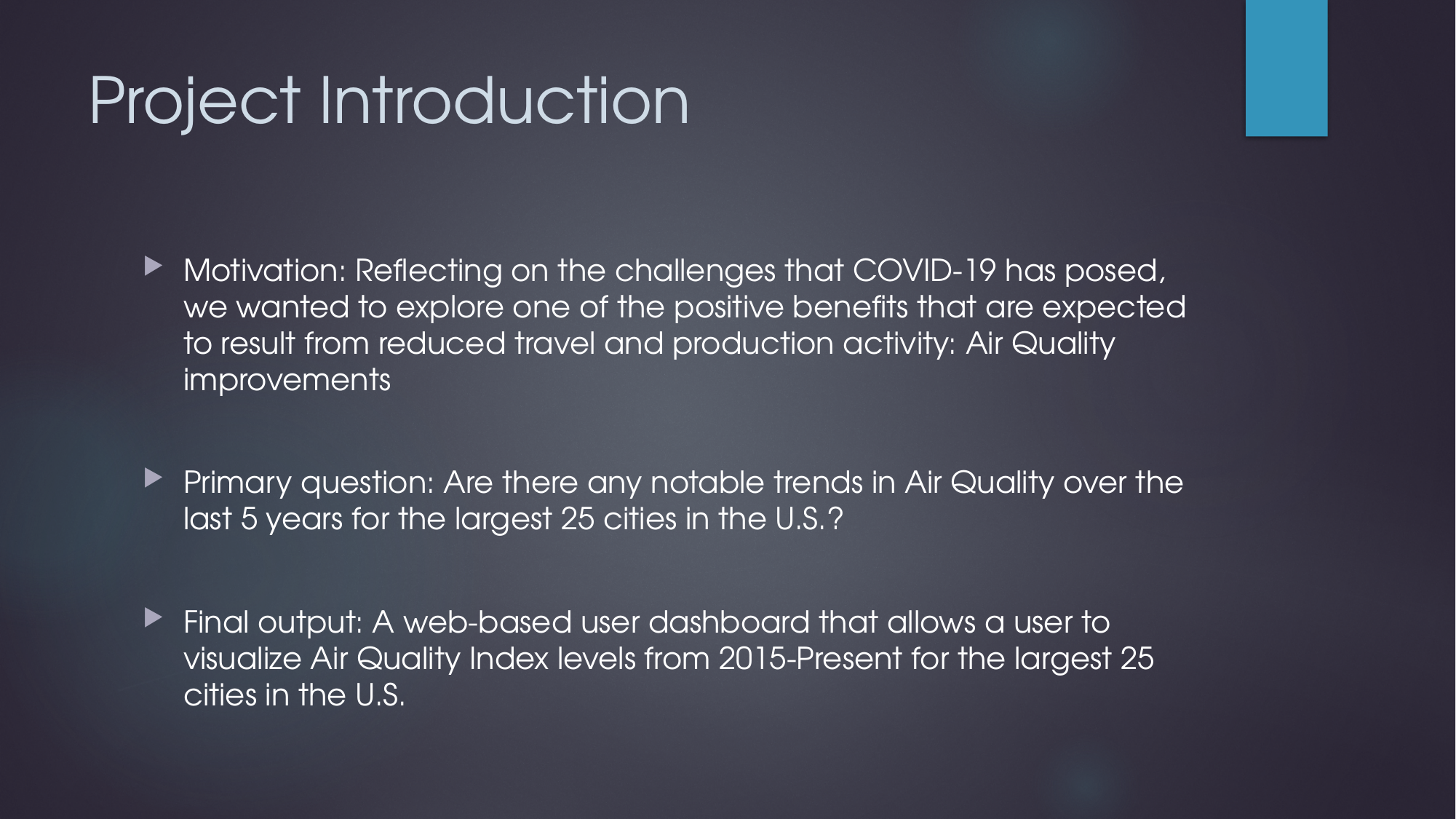

# Project Introduction
Motivation: Reflecting on the challenges that COVID-19 has posed, we wanted to explore one of the positive benefits that are expected to result from reduced travel and production activity: Air Quality improvements

Primary question: Are there any notable trends in Air Quality over the last 5 years for the largest 25 cities in the U.S.?

Final output: A web-based user dashboard that allows a user to visualize Air Quality Index levels from 2015-Present for the largest 25 cities in the U.S.